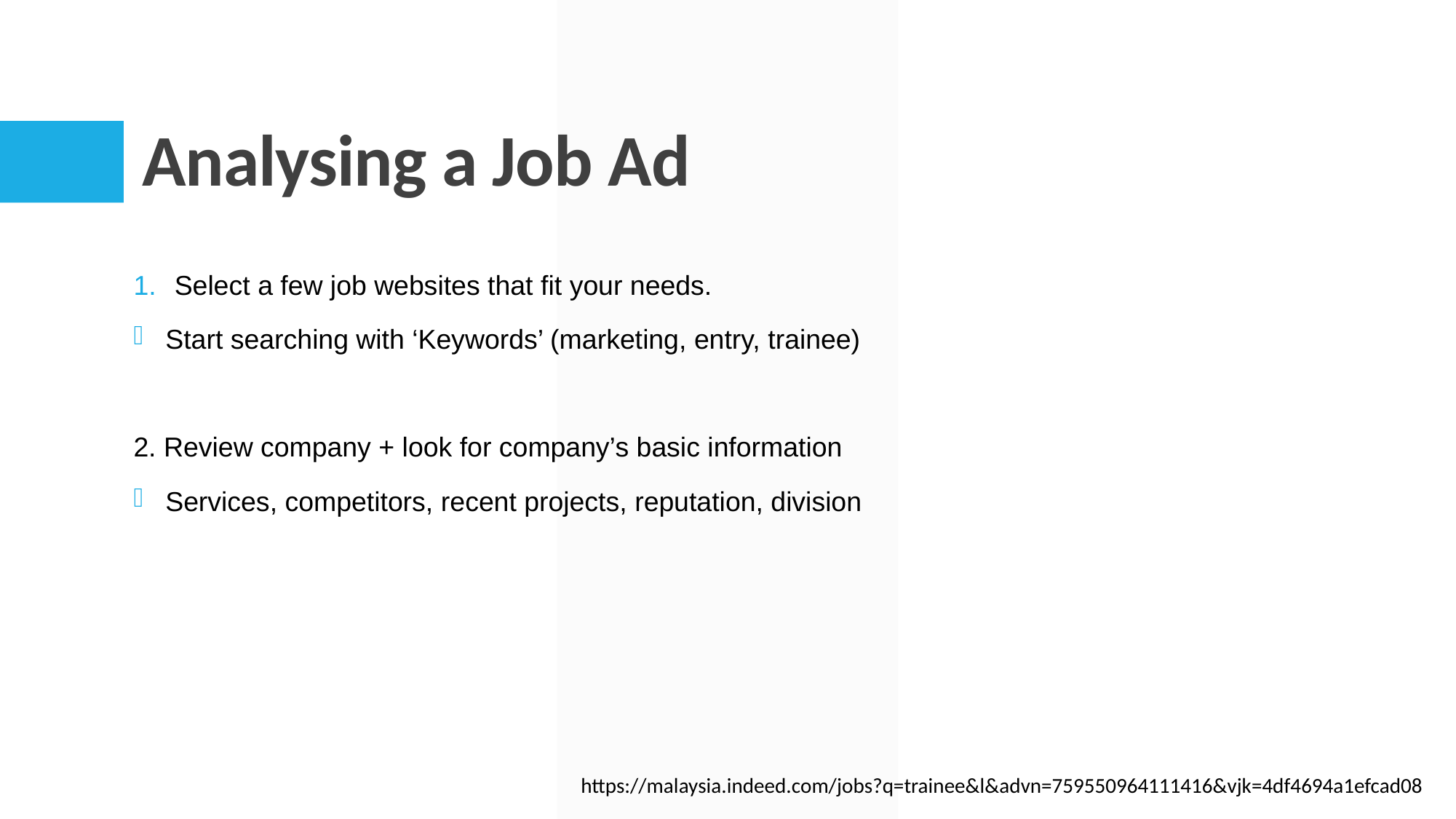

# Analysing a Job Ad
Select a few job websites that fit your needs.
Start searching with ‘Keywords’ (marketing, entry, trainee)

2. Review company + look for company’s basic information
Services, competitors, recent projects, reputation, division

https://malaysia.indeed.com/jobs?q=trainee&l&advn=759550964111416&vjk=4df4694a1efcad08